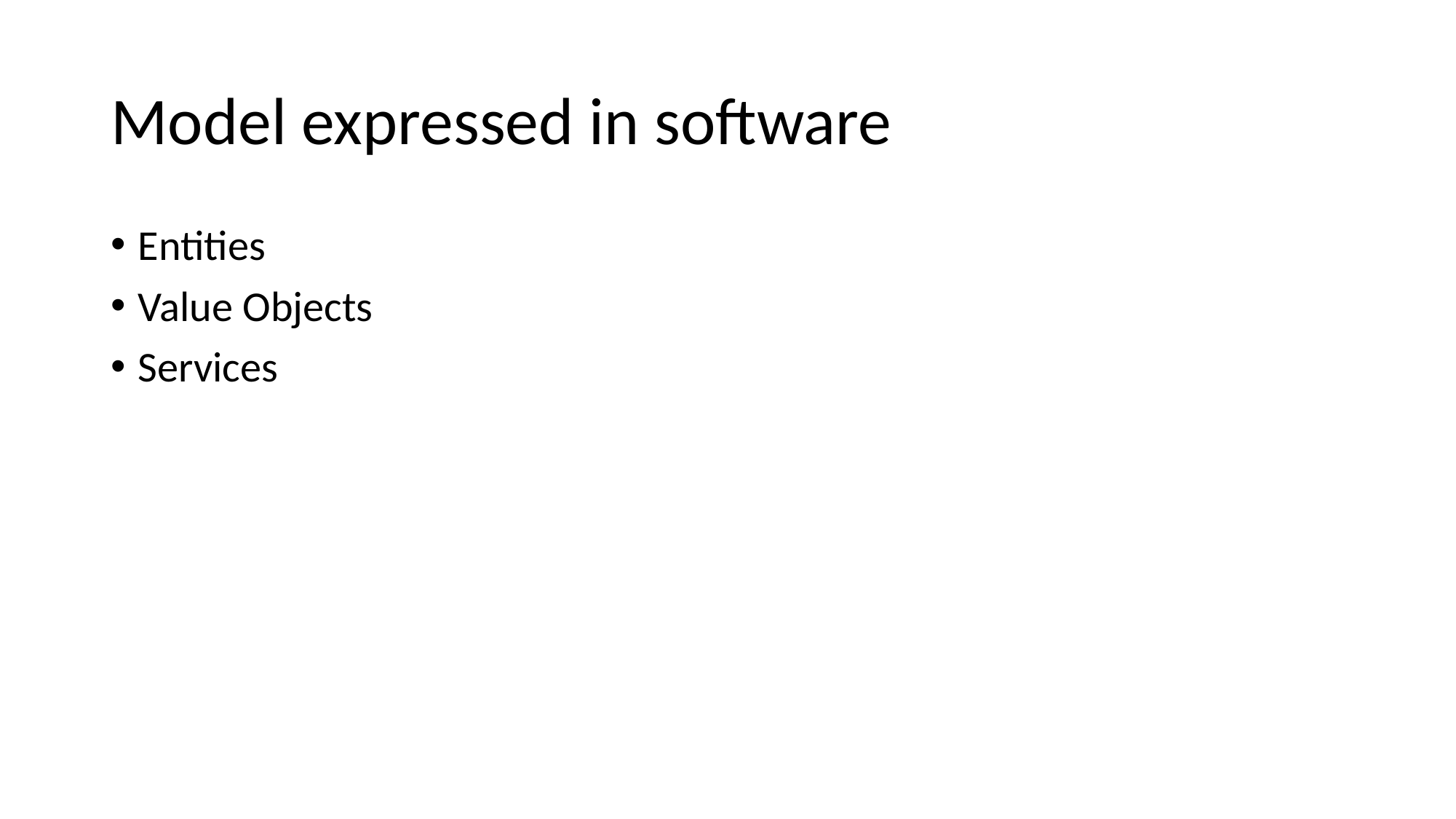

# Model expressed in software
Entities
Value Objects
Services